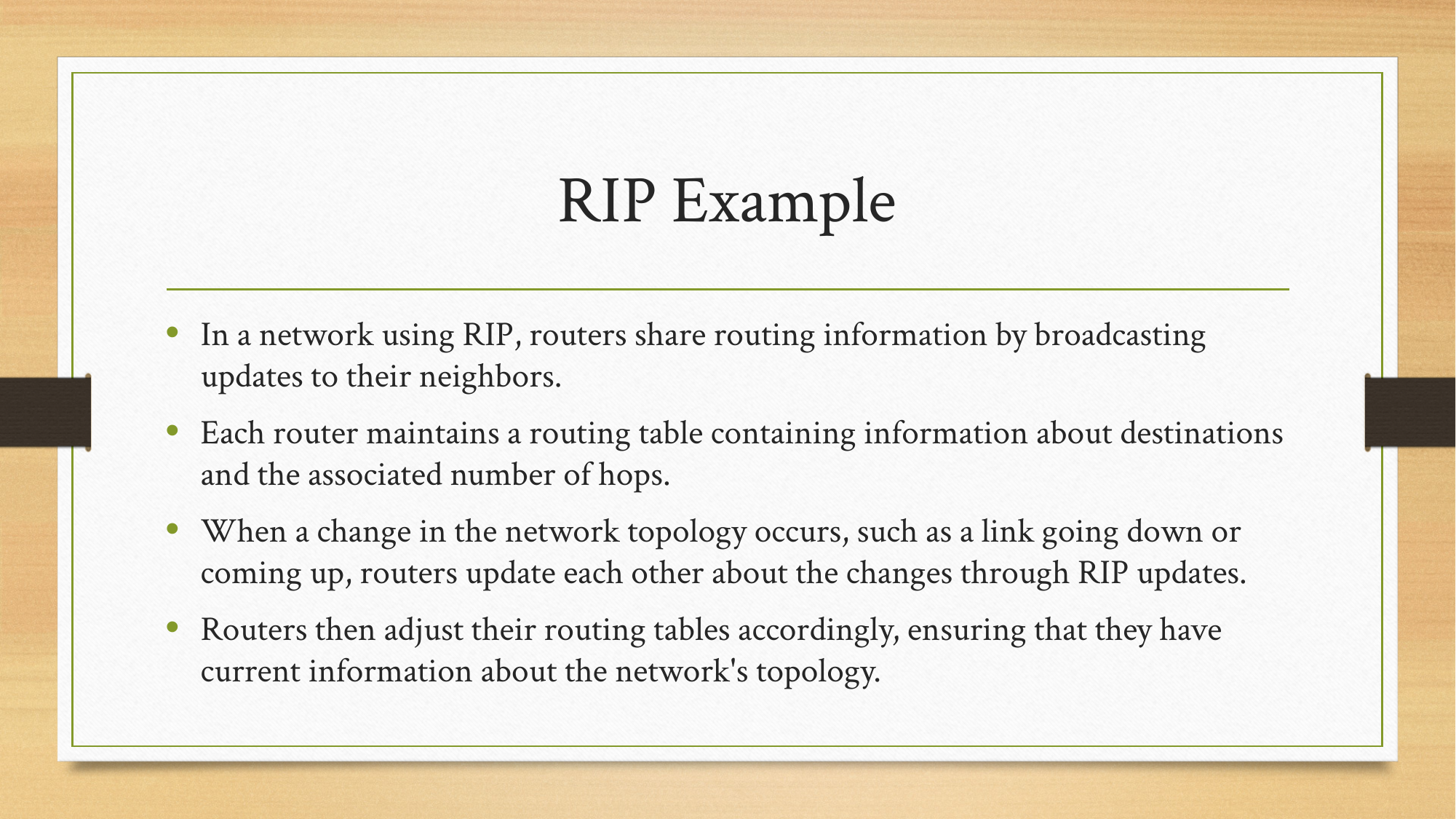

# RIP Example
In a network using RIP, routers share routing information by broadcasting updates to their neighbors.
Each router maintains a routing table containing information about destinations and the associated number of hops.
When a change in the network topology occurs, such as a link going down or coming up, routers update each other about the changes through RIP updates.
Routers then adjust their routing tables accordingly, ensuring that they have current information about the network's topology.